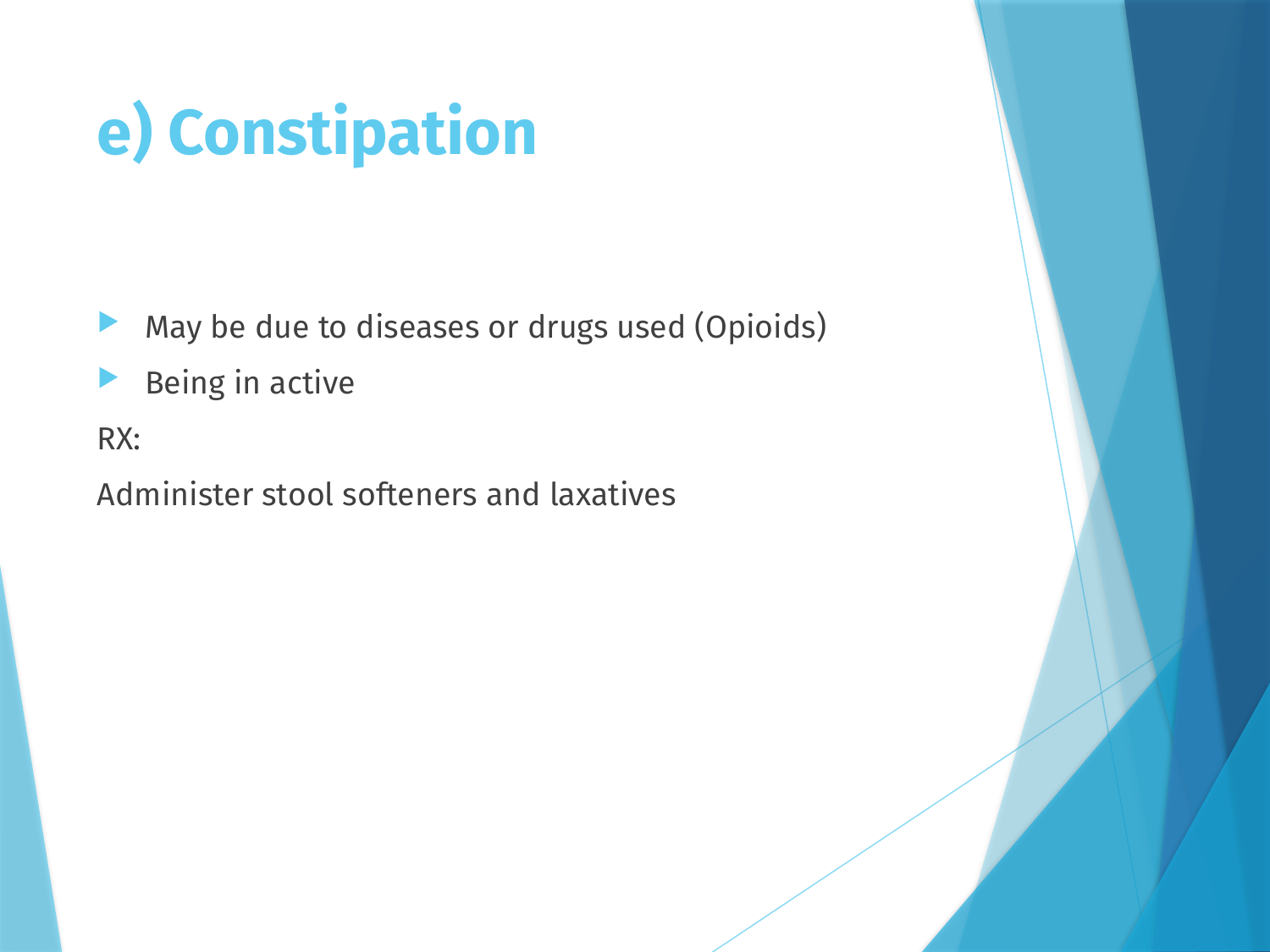

# e) Constipation
May be due to diseases or drugs used (Opioids)
Being in active
RX:
Administer stool softeners and laxatives